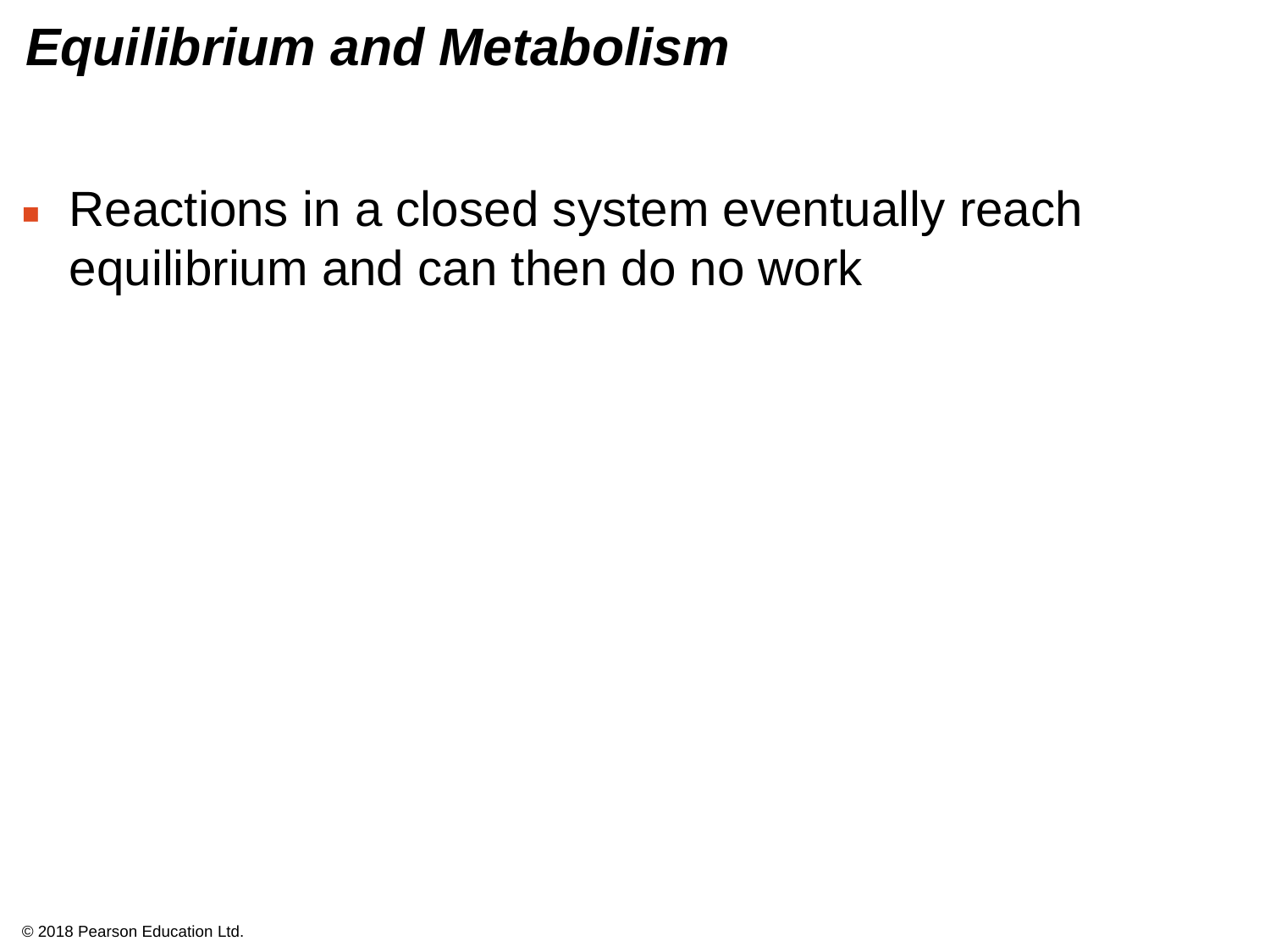

# Equilibrium and Metabolism
Reactions in a closed system eventually reach equilibrium and can then do no work

© 2018 Pearson Education Ltd.